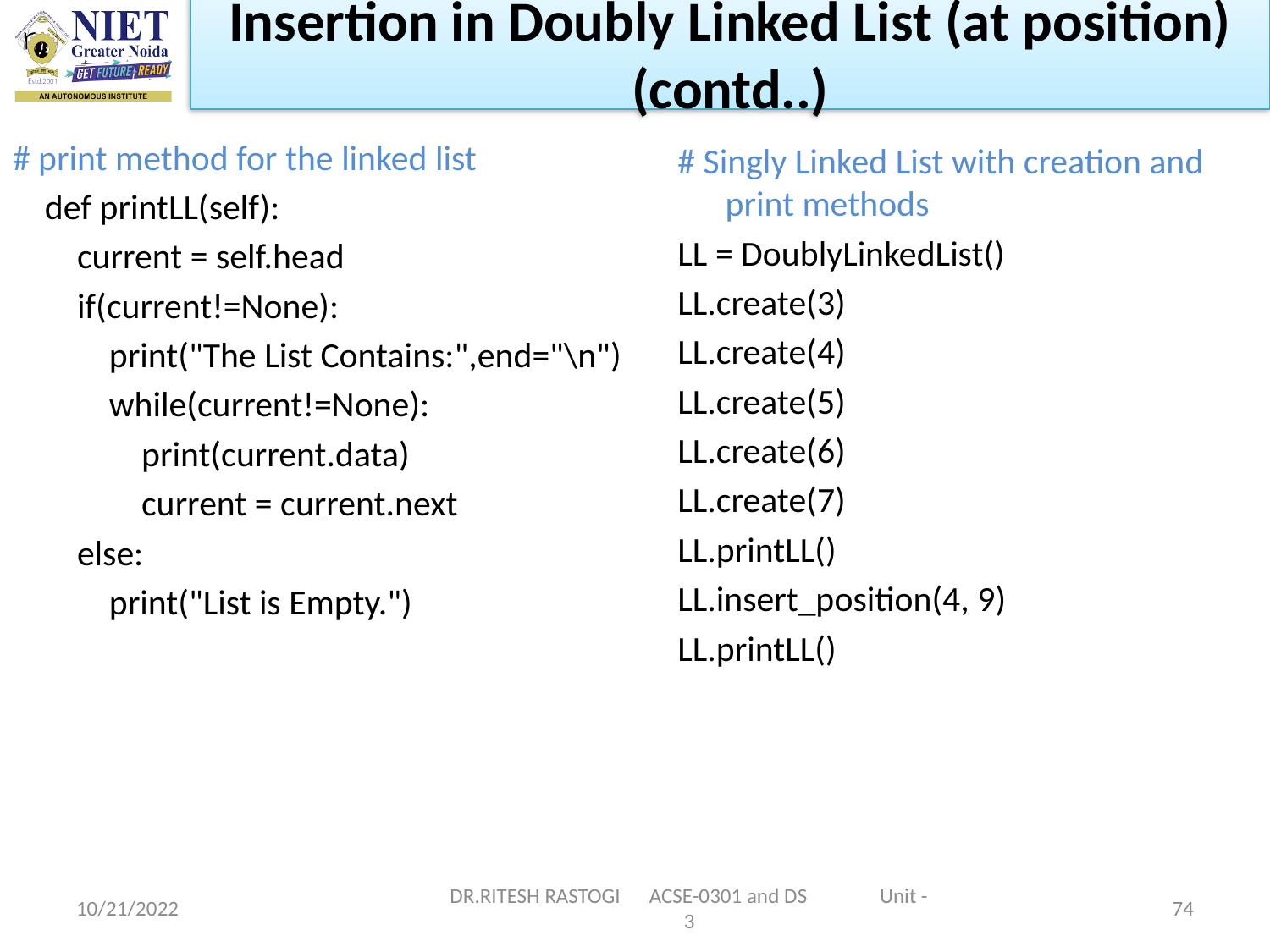

Insertion in Doubly Linked List (at position)
(contd..)
# print method for the linked list
    def printLL(self):
        current = self.head
        if(current!=None):
            print("The List Contains:",end="\n")
            while(current!=None):
                print(current.data)
                current = current.next
        else:
            print("List is Empty.")
# Singly Linked List with creation and print methods
LL = DoublyLinkedList()
LL.create(3)
LL.create(4)
LL.create(5)
LL.create(6)
LL.create(7)
LL.printLL()
LL.insert_position(4, 9)
LL.printLL()

10/21/2022
DR.RITESH RASTOGI      ACSE-0301 and DS               Unit -3
74